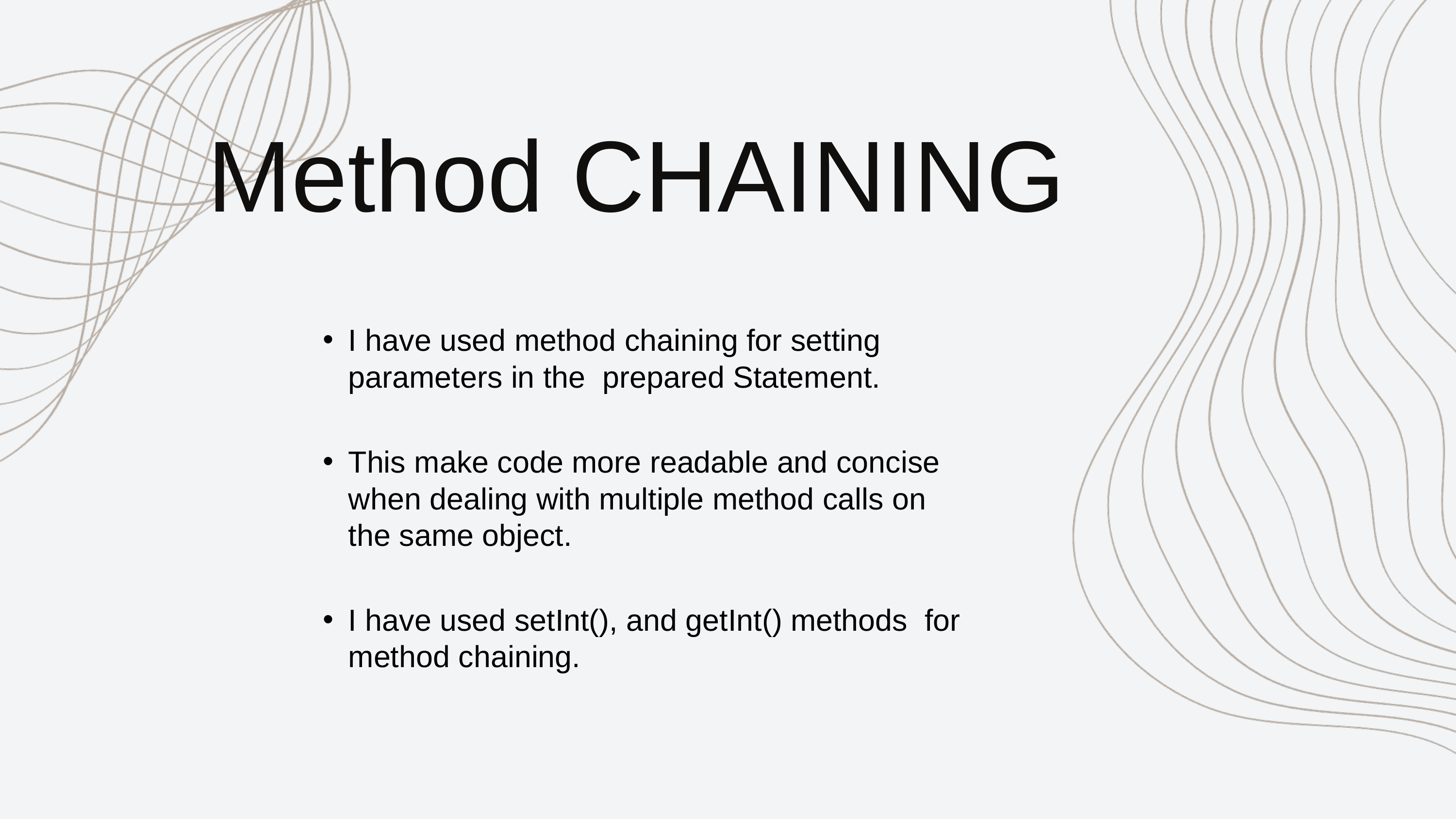

Method CHAINING
I have used method chaining for setting parameters in the  prepared Statement.

This make code more readable and concise when dealing with multiple method calls on the same object.

I have used setInt(), and getInt() methods  for method chaining.